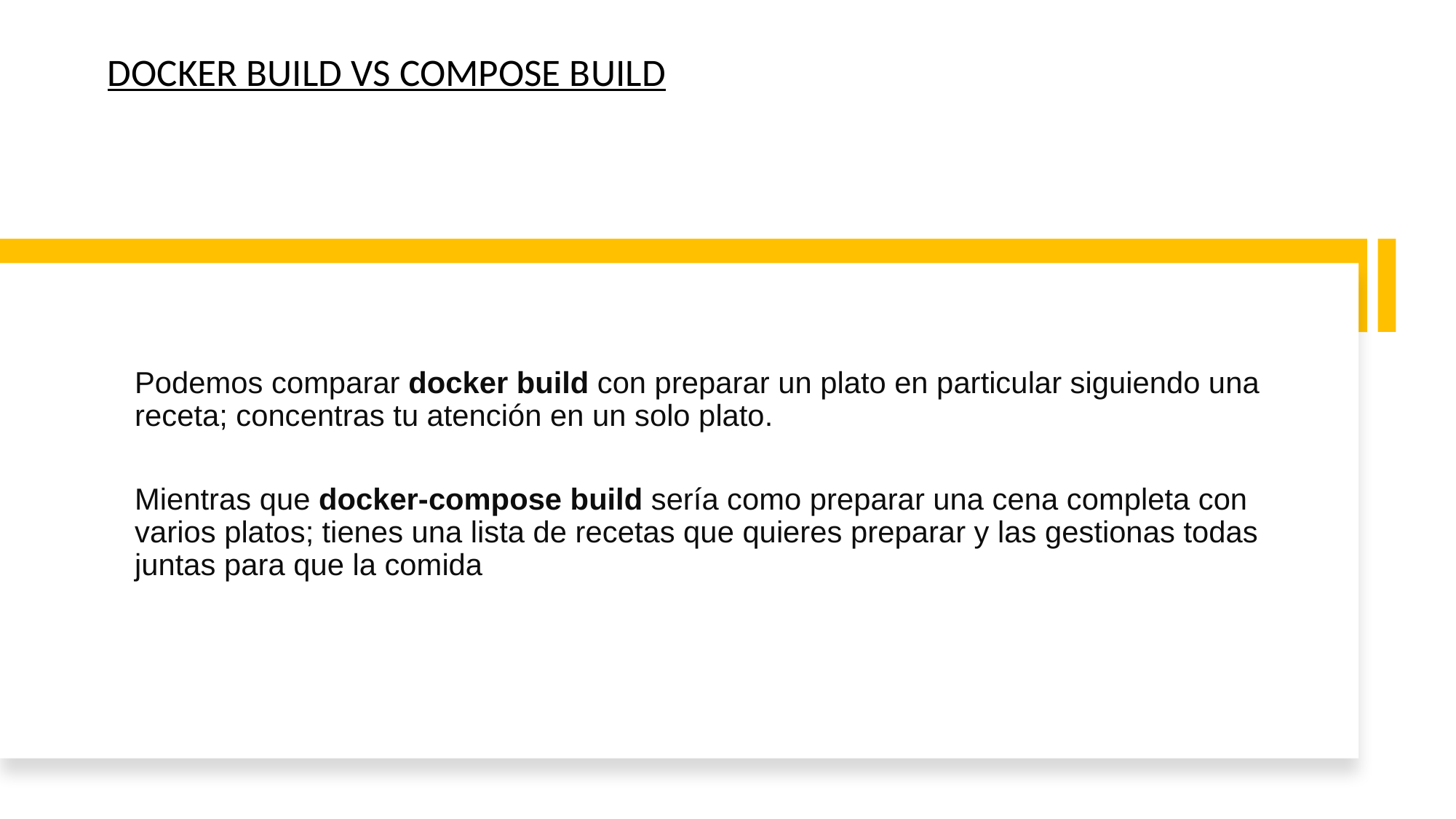

# DOCKER BUILD VS COMPOSE BUILD

Podemos comparar docker build con preparar un plato en particular siguiendo una receta; concentras tu atención en un solo plato.

Mientras que docker-compose build sería como preparar una cena completa con varios platos; tienes una lista de recetas que quieres preparar y las gestionas todas juntas para que la comida